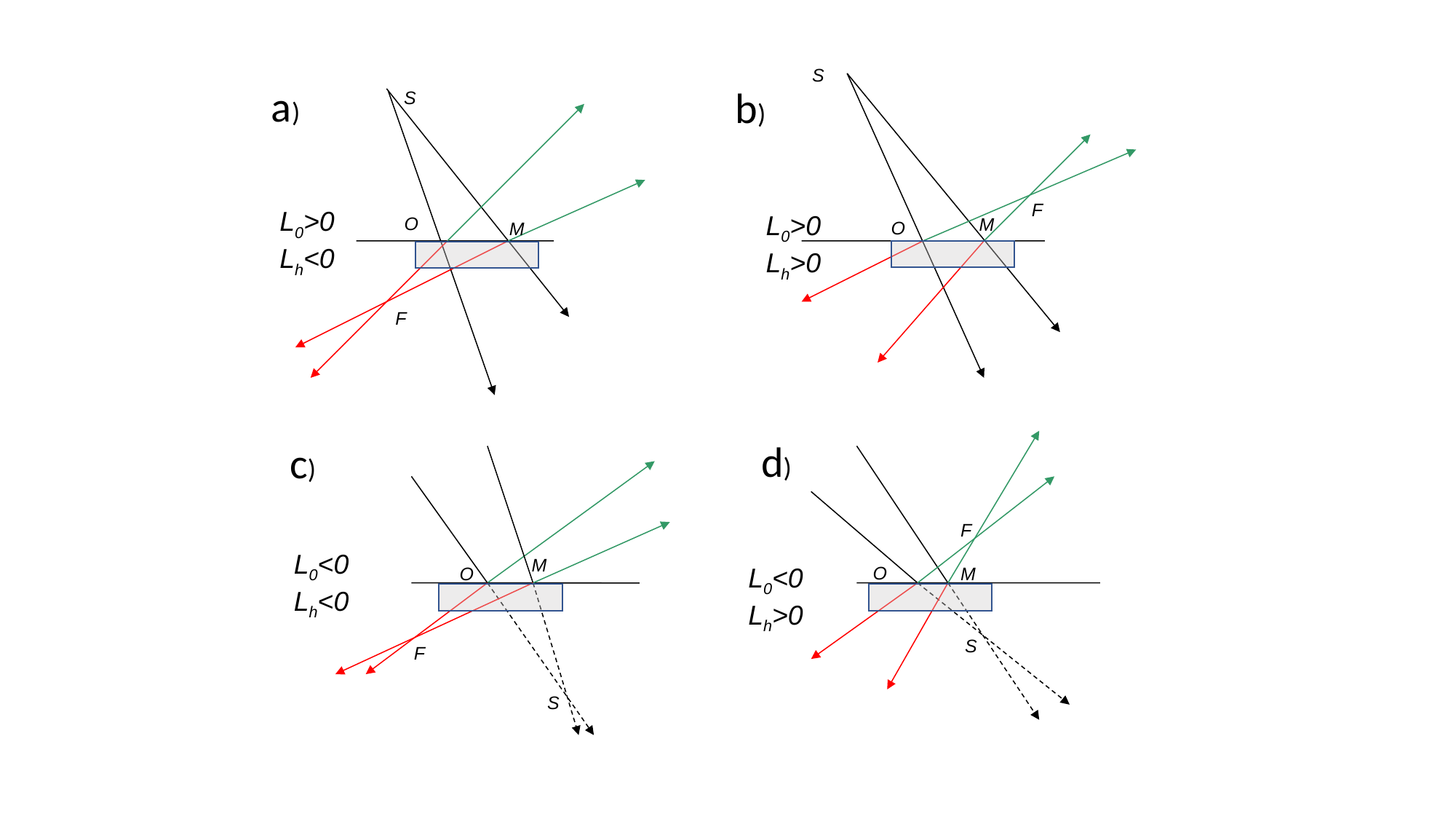

S

a)
b)
S

F
L0>0
Lh<0
L0>0
Lh>0
O
M
O
M

F

d)
c)

F

L0<0
Lh<0
M
L0<0
Lh>0
O
M
O

S
F

S